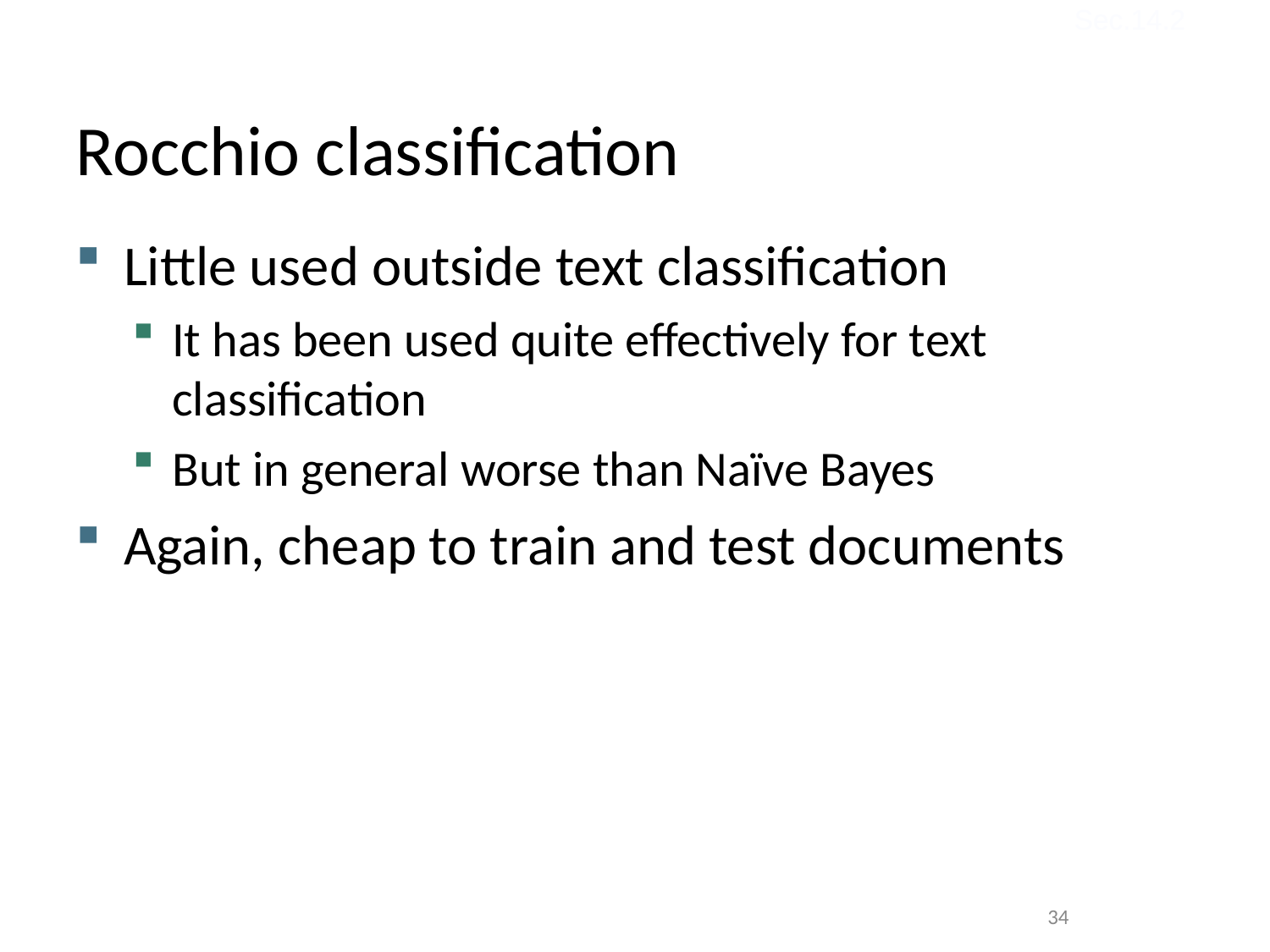

# Rocchio classification
Sec.14.2
Little used outside text classification
It has been used quite effectively for text classification
But in general worse than Naïve Bayes
Again, cheap to train and test documents
34